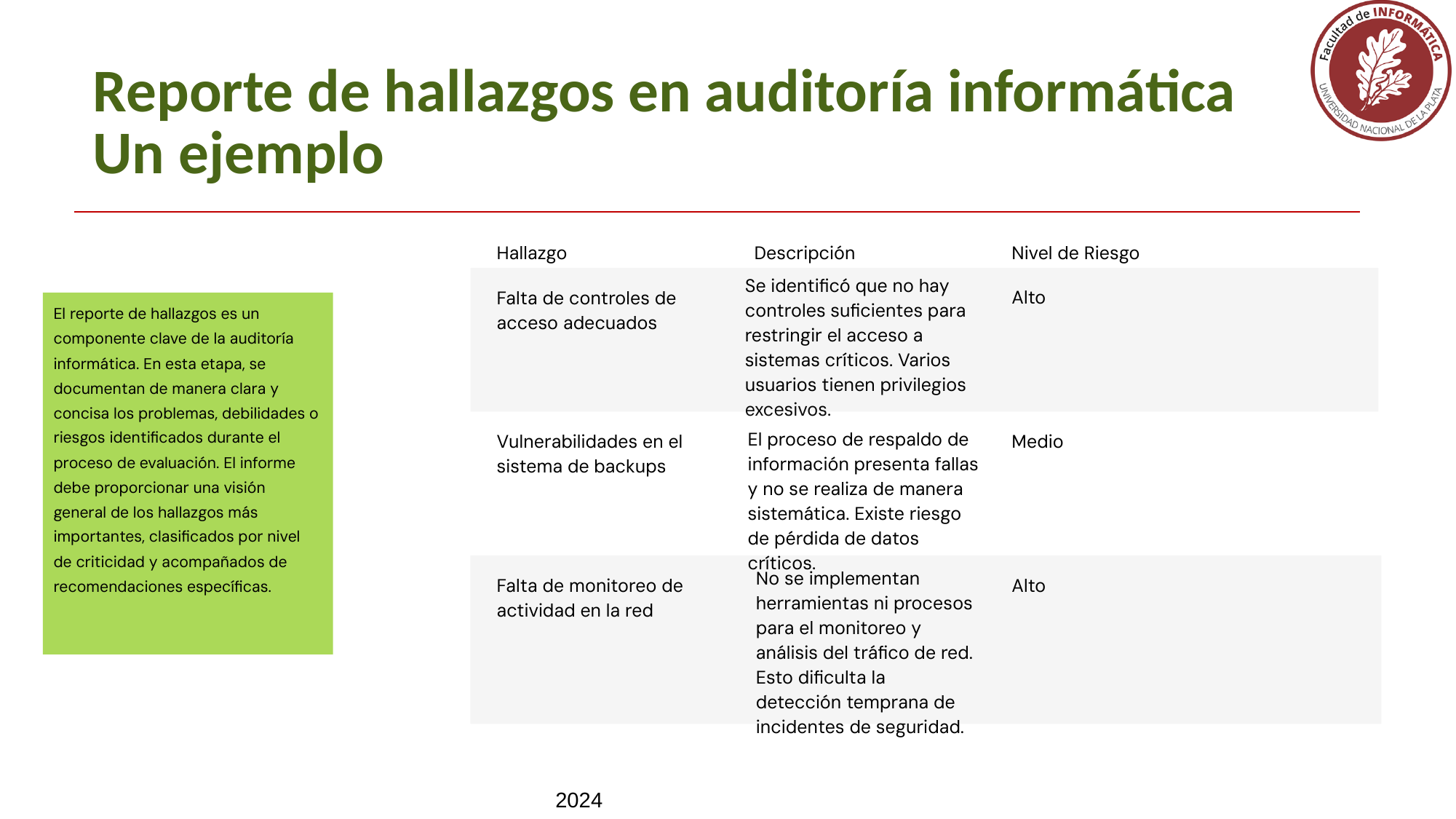

Reporte de hallazgos en auditoría informática
Un ejemplo

Hallazgo
Descripción
Nivel de Riesgo
Se identificó que no hay controles suficientes para restringir el acceso a sistemas críticos. Varios usuarios tienen privilegios excesivos.

Falta de controles de acceso adecuados
Alto
El reporte de hallazgos es un componente clave de la auditoría informática. En esta etapa, se documentan de manera clara y concisa los problemas, debilidades o riesgos identificados durante el proceso de evaluación. El informe debe proporcionar una visión general de los hallazgos más importantes, clasificados por nivel de criticidad y acompañados de recomendaciones específicas.

El proceso de respaldo de información presenta fallas y no se realiza de manera sistemática. Existe riesgo de pérdida de datos críticos.
Vulnerabilidades en el sistema de backups
Medio

No se implementan herramientas ni procesos para el monitoreo y análisis del tráfico de red. Esto dificulta la detección temprana de incidentes de seguridad.
Falta de monitoreo de actividad en la red
Alto